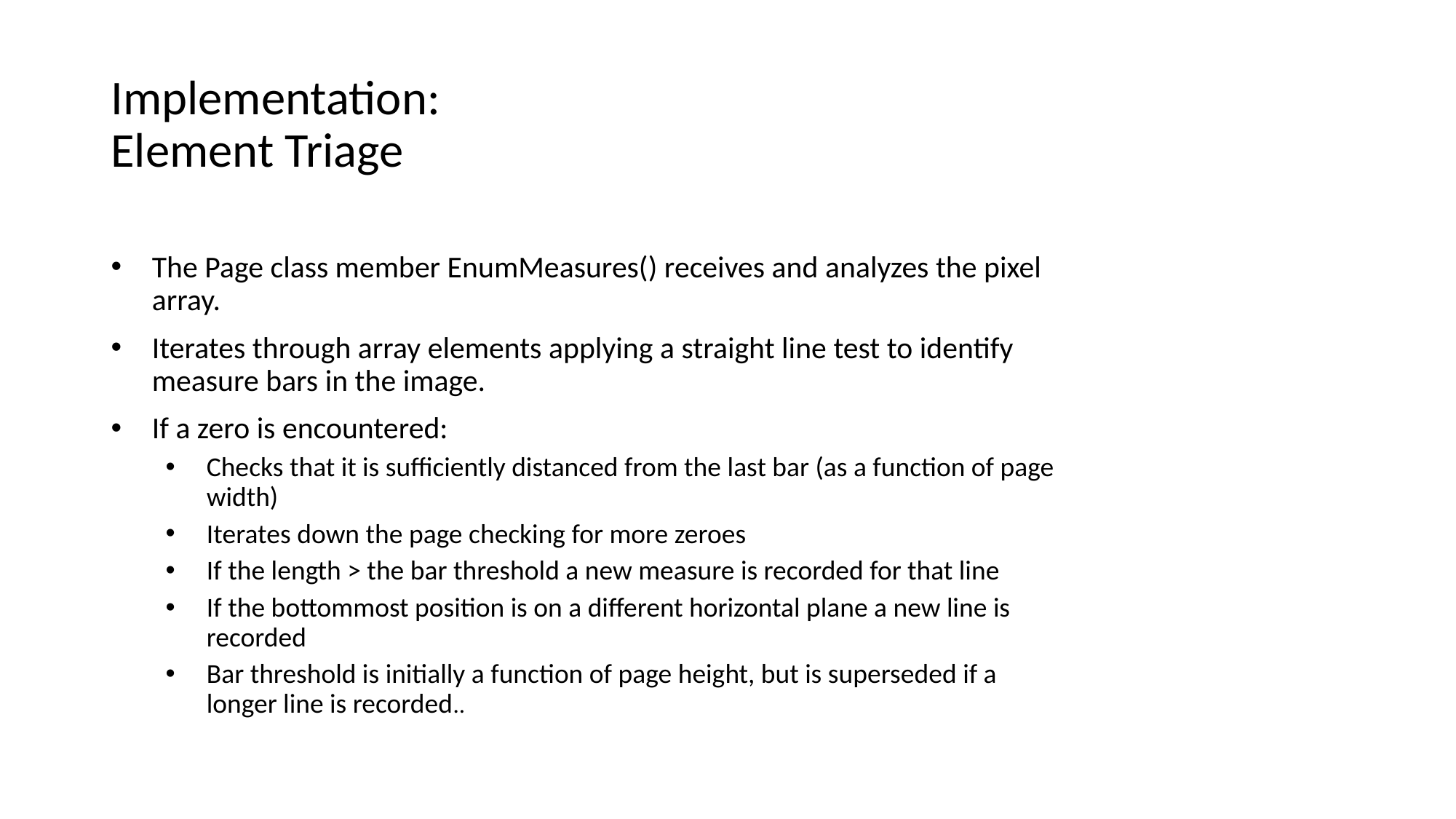

# Implementation: Element Triage
The Page class member EnumMeasures() receives and analyzes the pixel array.
Iterates through array elements applying a straight line test to identify measure bars in the image.
If a zero is encountered:
Checks that it is sufficiently distanced from the last bar (as a function of page width)
Iterates down the page checking for more zeroes
If the length > the bar threshold a new measure is recorded for that line
If the bottommost position is on a different horizontal plane a new line is recorded
Bar threshold is initially a function of page height, but is superseded if a longer line is recorded..